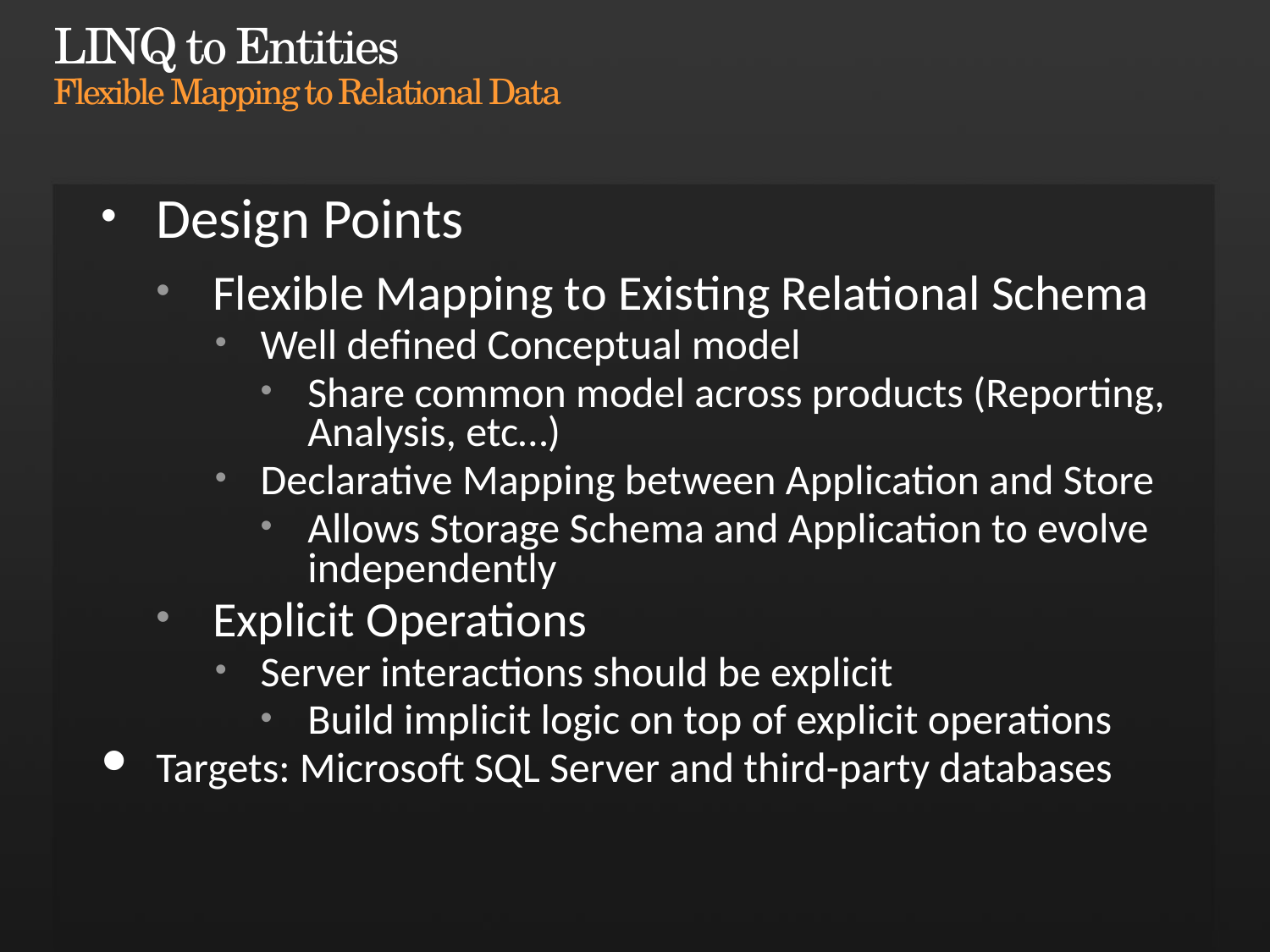

# LINQ to Entities Flexible Mapping to Relational Data
Design Points
Flexible Mapping to Existing Relational Schema
Well defined Conceptual model
Share common model across products (Reporting, Analysis, etc…)
Declarative Mapping between Application and Store
Allows Storage Schema and Application to evolve independently
Explicit Operations
Server interactions should be explicit
Build implicit logic on top of explicit operations
Targets: Microsoft SQL Server and third-party databases